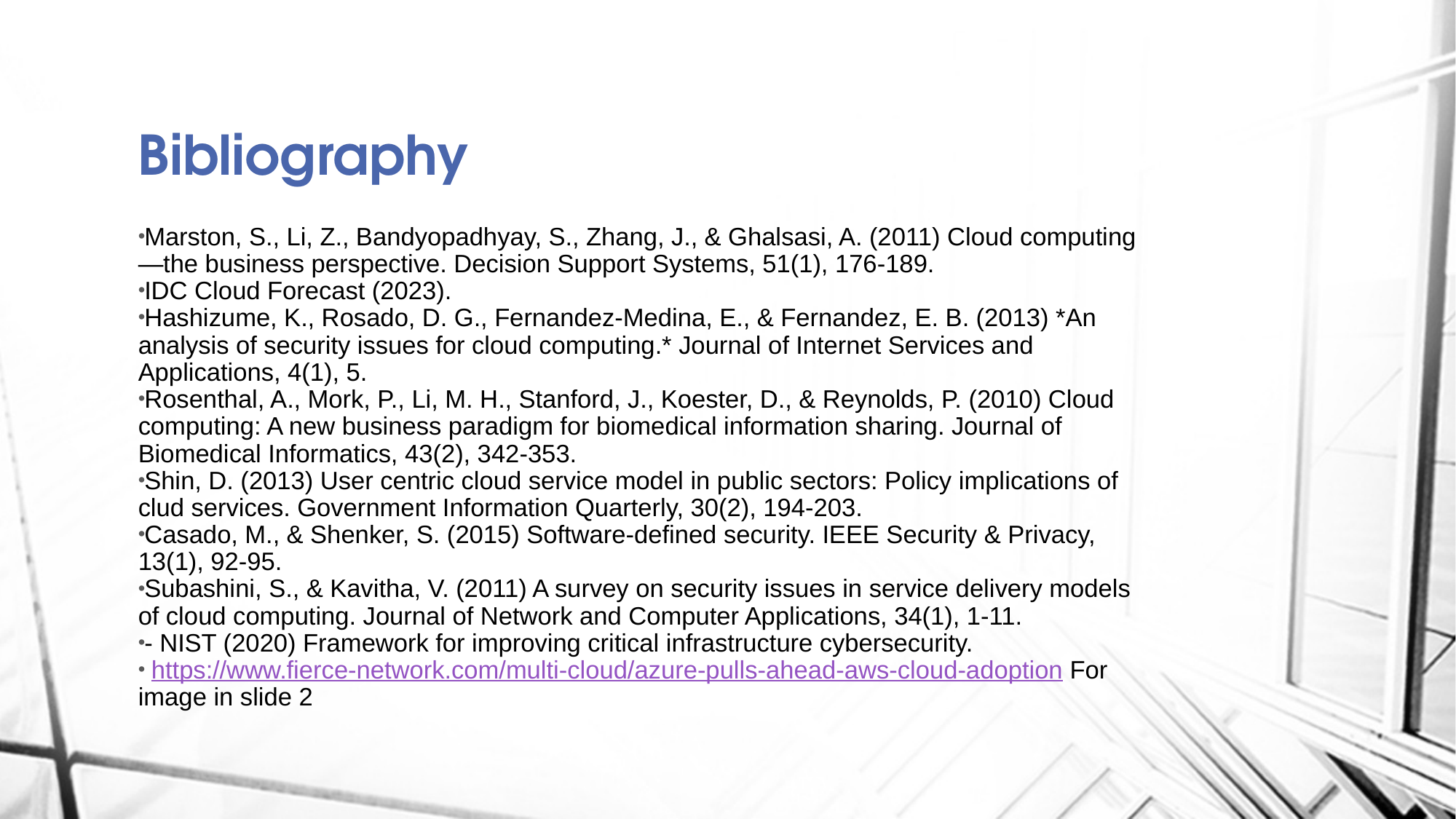

# Bibliography
Marston, S., Li, Z., Bandyopadhyay, S., Zhang, J., & Ghalsasi, A. (2011) Cloud computing—the business perspective. Decision Support Systems, 51(1), 176-189.
IDC Cloud Forecast (2023).
Hashizume, K., Rosado, D. G., Fernandez-Medina, E., & Fernandez, E. B. (2013) *An analysis of security issues for cloud computing.* Journal of Internet Services and Applications, 4(1), 5.
Rosenthal, A., Mork, P., Li, M. H., Stanford, J., Koester, D., & Reynolds, P. (2010) Cloud computing: A new business paradigm for biomedical information sharing. Journal of Biomedical Informatics, 43(2), 342-353.
Shin, D. (2013) User centric cloud service model in public sectors: Policy implications of clud services. Government Information Quarterly, 30(2), 194-203.
Casado, M., & Shenker, S. (2015) Software-defined security. IEEE Security & Privacy, 13(1), 92-95.
Subashini, S., & Kavitha, V. (2011) A survey on security issues in service delivery models of cloud computing. Journal of Network and Computer Applications, 34(1), 1-11.
- NIST (2020) Framework for improving critical infrastructure cybersecurity.
 https://www.fierce-network.com/multi-cloud/azure-pulls-ahead-aws-cloud-adoption For image in slide 2